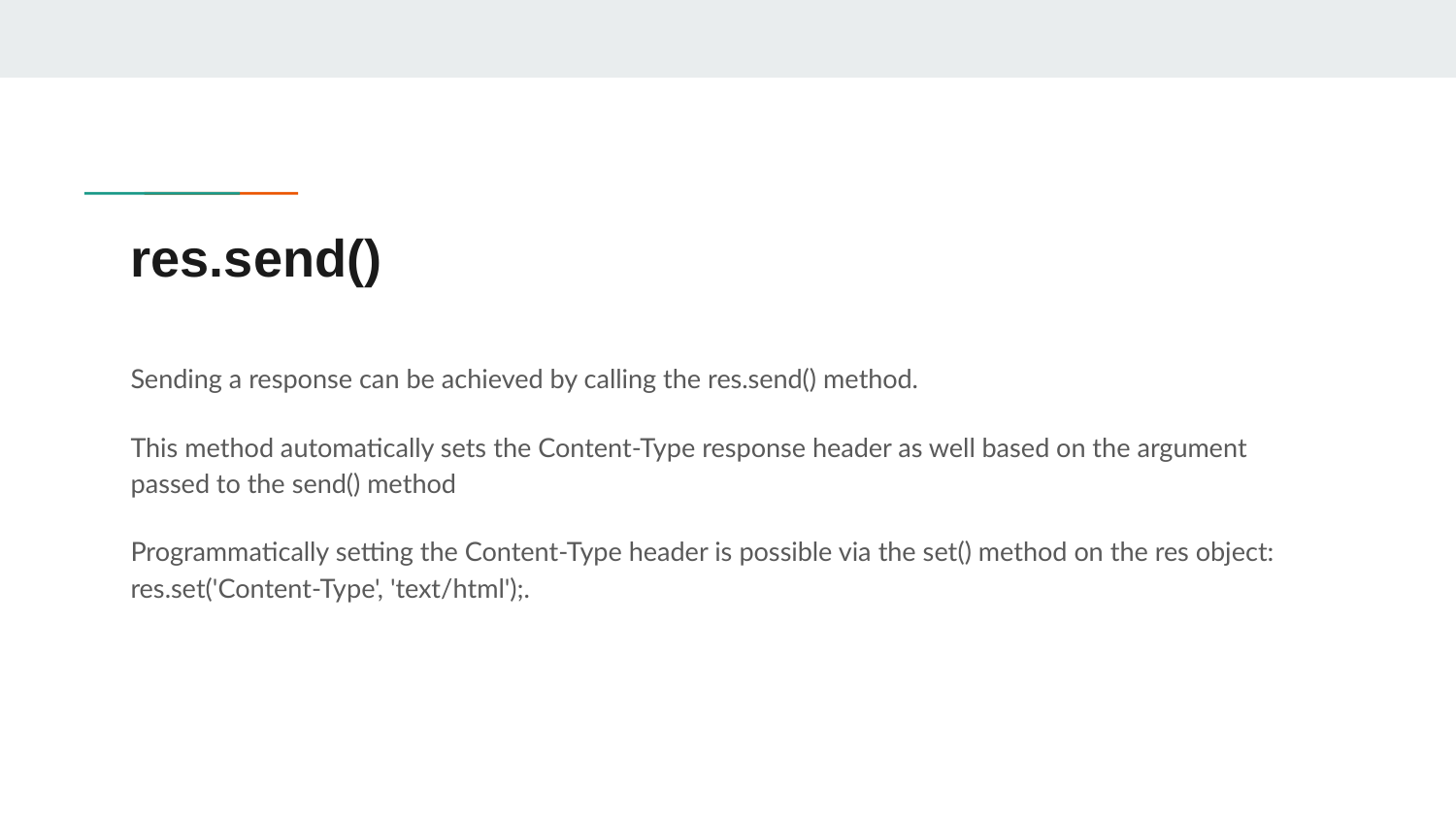

# res.send()
Sending a response can be achieved by calling the res.send() method.
This method automatically sets the Content-Type response header as well based on the argument passed to the send() method
Programmatically setting the Content-Type header is possible via the set() method on the res object: res.set('Content-Type', 'text/html');.